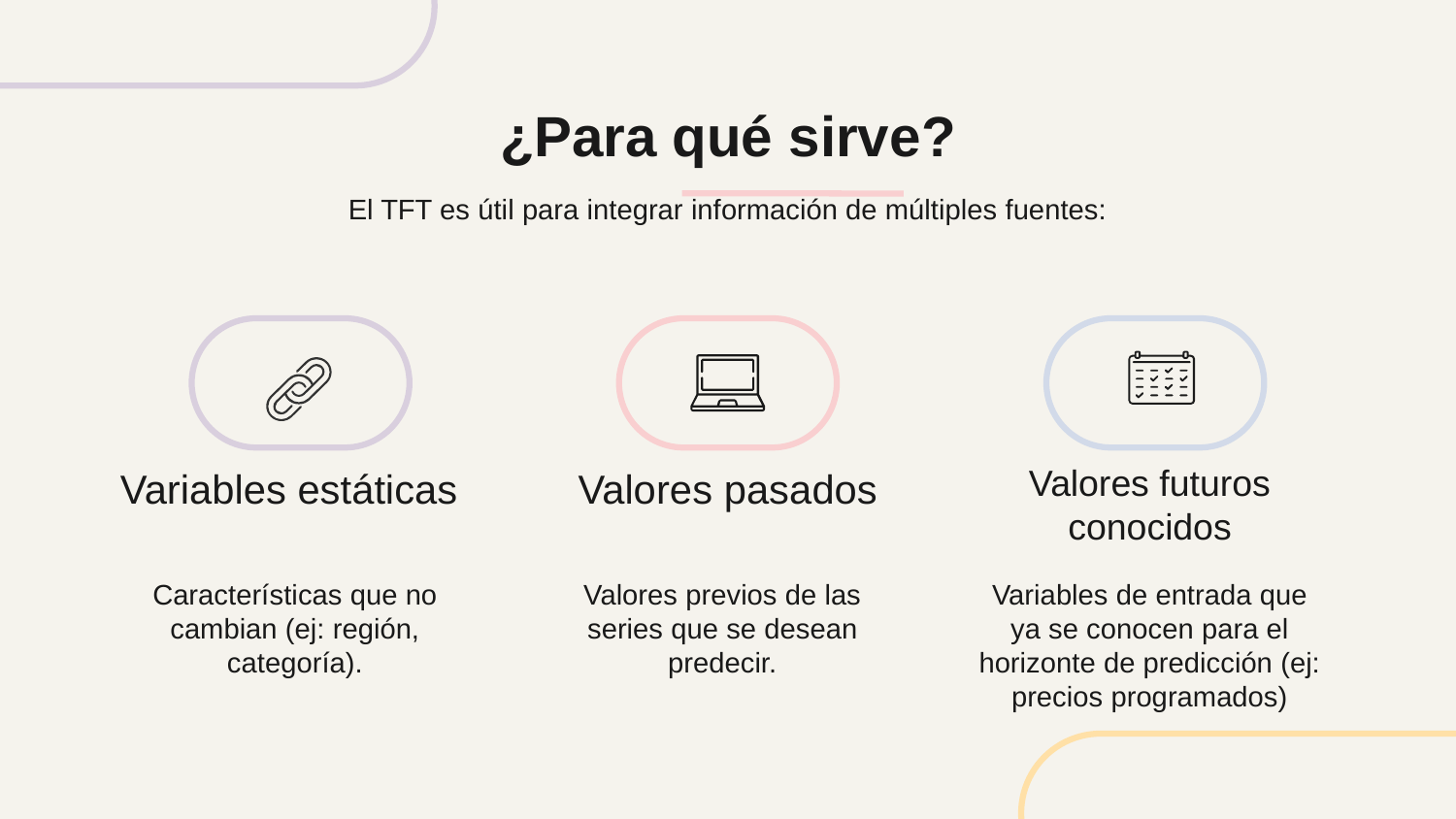

# ¿Para qué sirve?
El TFT es útil para integrar información de múltiples fuentes:

Variables estáticas
Valores pasados
Valores futuros conocidos
Características que no cambian (ej: región, categoría).
Valores previos de las series que se desean predecir.
Variables de entrada que ya se conocen para el horizonte de predicción (ej: precios programados)